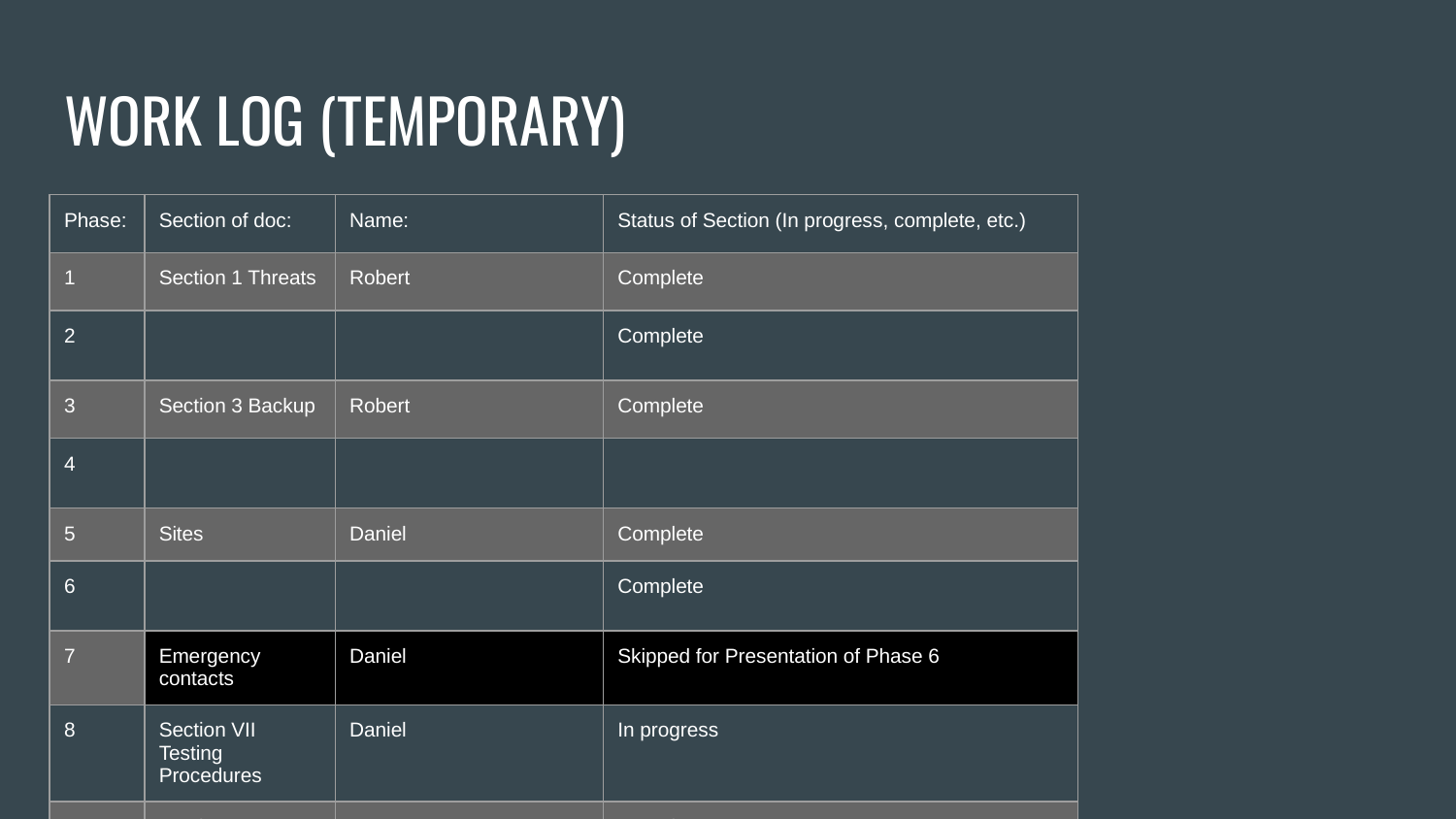

# WORK LOG (TEMPORARY)

| Phase: | Section of doc: | Name: | Status of Section (In progress, complete, etc.) |
| --- | --- | --- | --- |
| 1 | Section 1 Threats | Robert | Complete |
| 2 |  |  | Complete |
| 3 | Section 3 Backup | Robert | Complete |
| 4 |  |  |  |
| 5 | Sites | Daniel | Complete |
| 6 |  |  | Complete |
| 7 | Emergency contacts | Daniel | Skipped for Presentation of Phase 6 |
| 8 | Section VII Testing Procedures | Daniel | In progress |
| 9 | Section 8 Evac Procedure | Jose R | Complete |